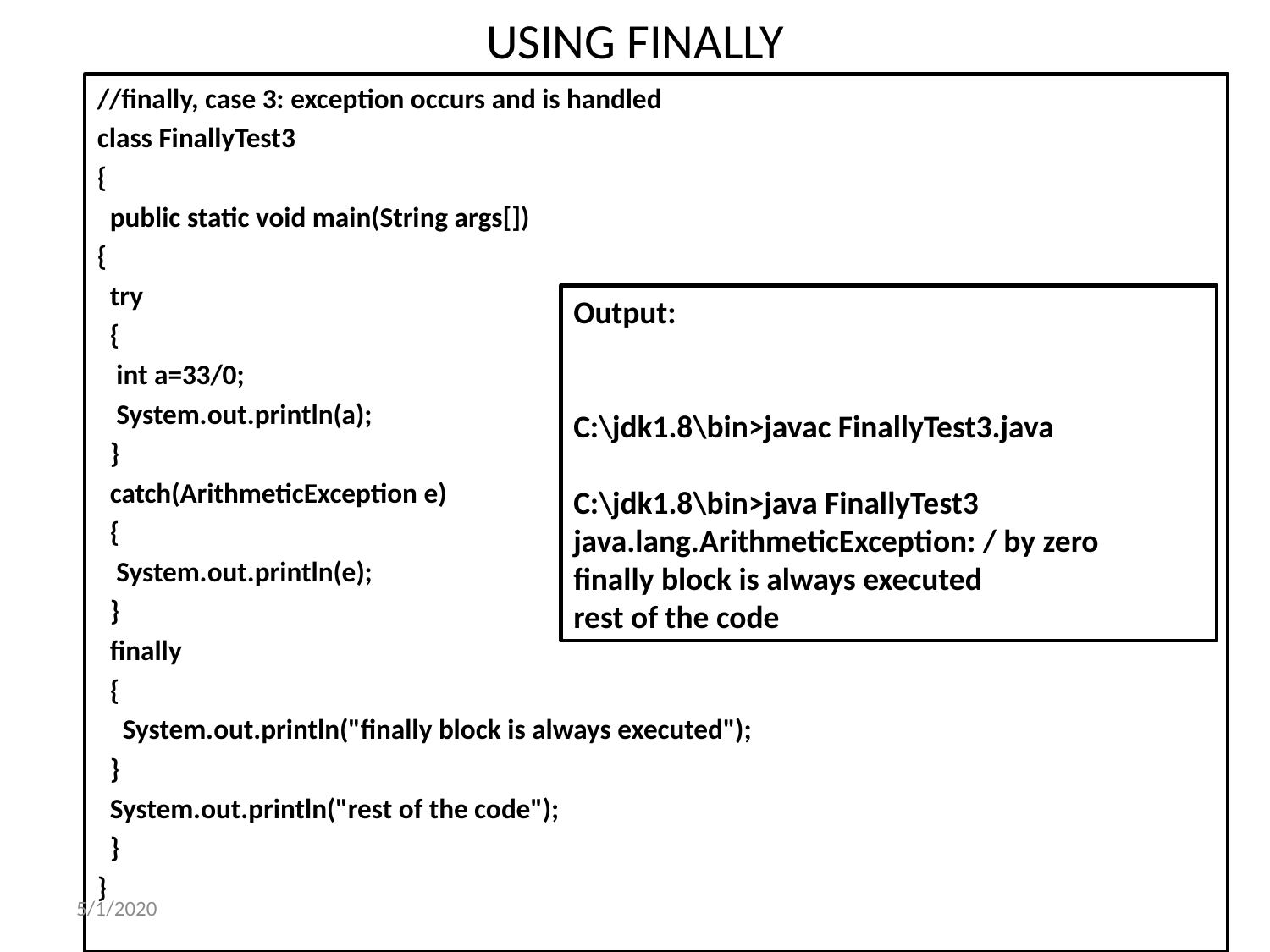

# USING FINALLY
//finally, case 3: exception occurs and is handled
class FinallyTest3
{
  public static void main(String args[])
{
  try
  {
   int a=33/0;
   System.out.println(a);
  }
  catch(ArithmeticException e)
  {
   System.out.println(e);
  }
  finally
  {
    System.out.println("finally block is always executed");
  }
  System.out.println("rest of the code");
  }
}
Output:

C:\jdk1.8\bin>javac FinallyTest3.java

C:\jdk1.8\bin>java FinallyTest3
java.lang.ArithmeticException: / by zero
finally block is always executed
rest of the code

5/1/2020
44